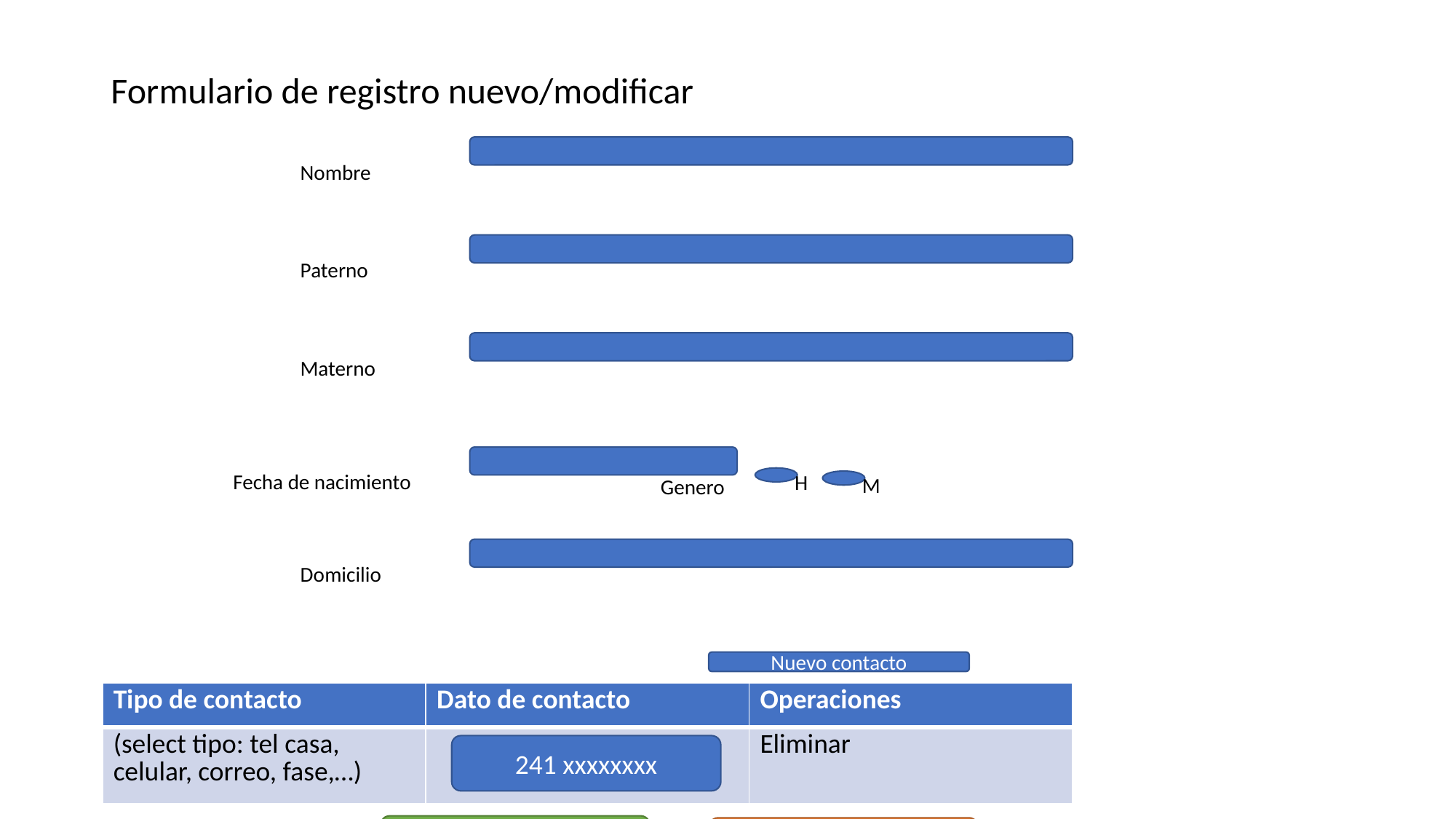

# Formulario de registro nuevo/modificar

Nombre

Paterno

Materno

Fecha de nacimiento
H
M
Genero

Domicilio
Nuevo contacto
| Tipo de contacto | Dato de contacto | Operaciones |
| --- | --- | --- |
| (select tipo: tel casa, celular, correo, fase,…) |  | Eliminar |
241 xxxxxxxx
guardar
cancelar